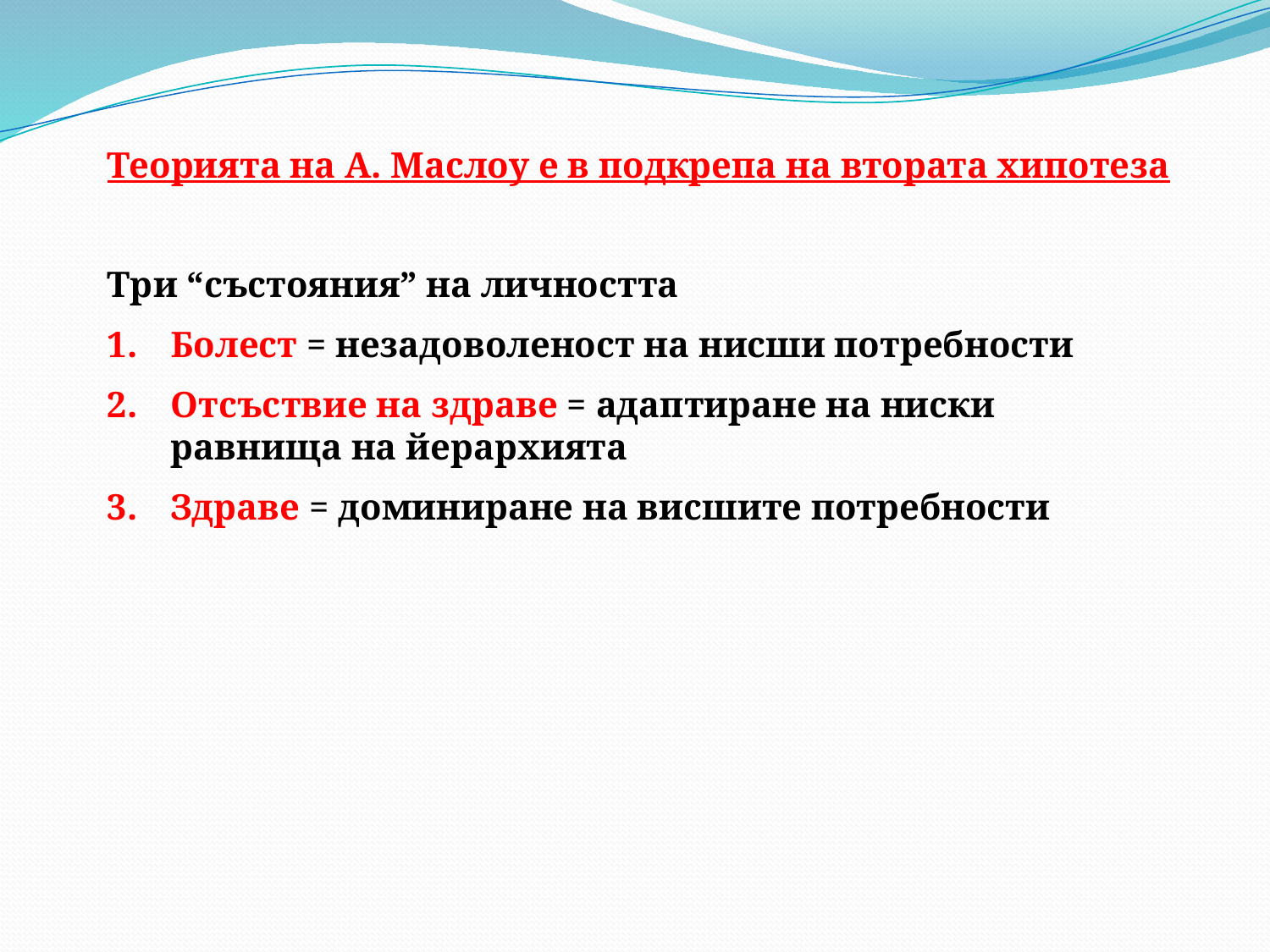

Теорията на А. Маслоу е в подкрепа на втората хипотеза

Три “състояния” на личността
Болест = незадоволеност на нисши потребности
Отсъствие на здраве = адаптиране на ниски равнища на йерархията
Здраве = доминиране на висшите потребности